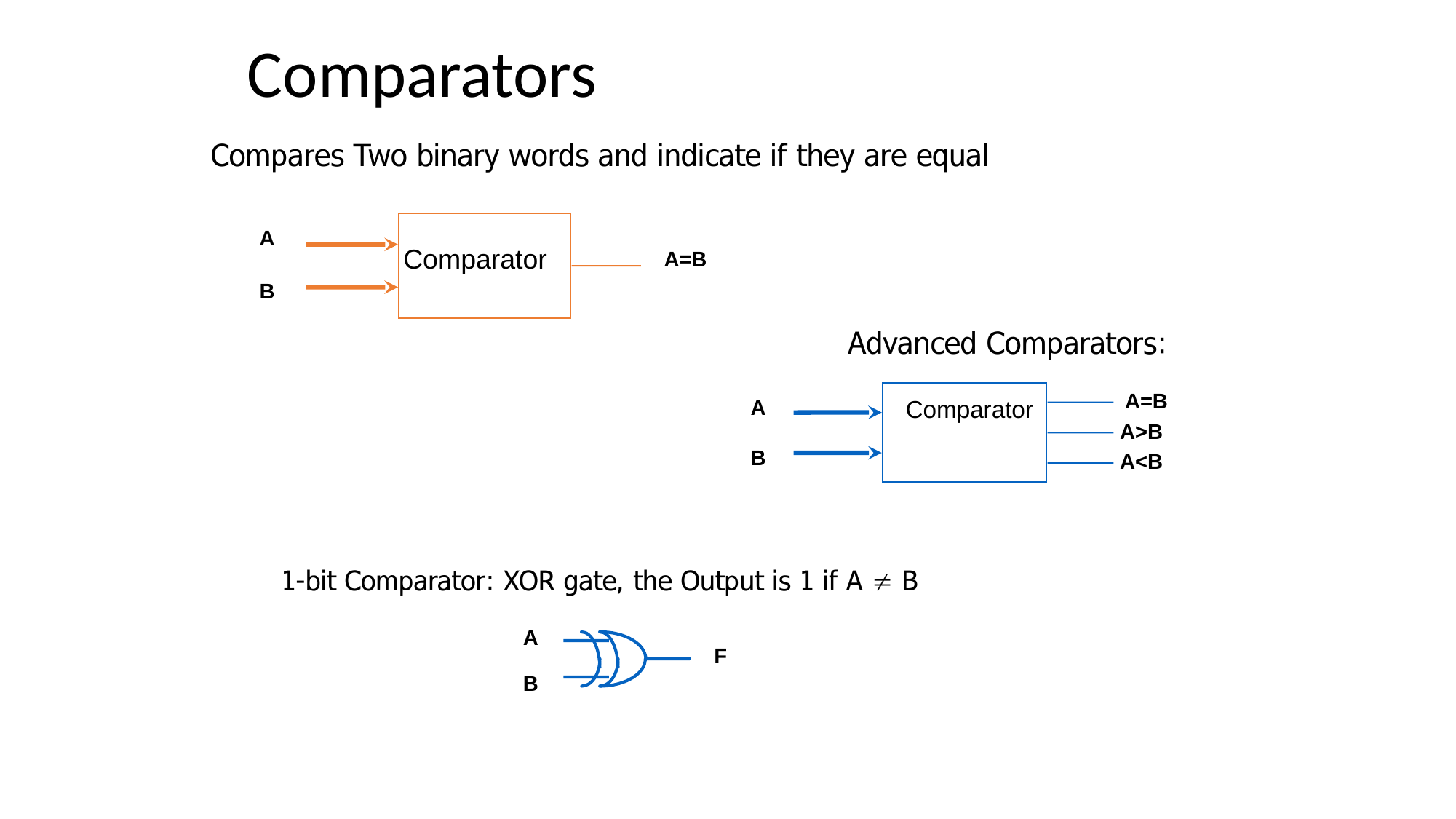

# Comparators
Compares Two binary words and indicate if they are equal

 Comparator

  A
A=B

  B

Advanced Comparators:
A=B

  A
   Comparator

 A>B

  B
 A<B

1-bit Comparator: XOR gate, the Output is 1 if A ≠ B
  A

  F

  B